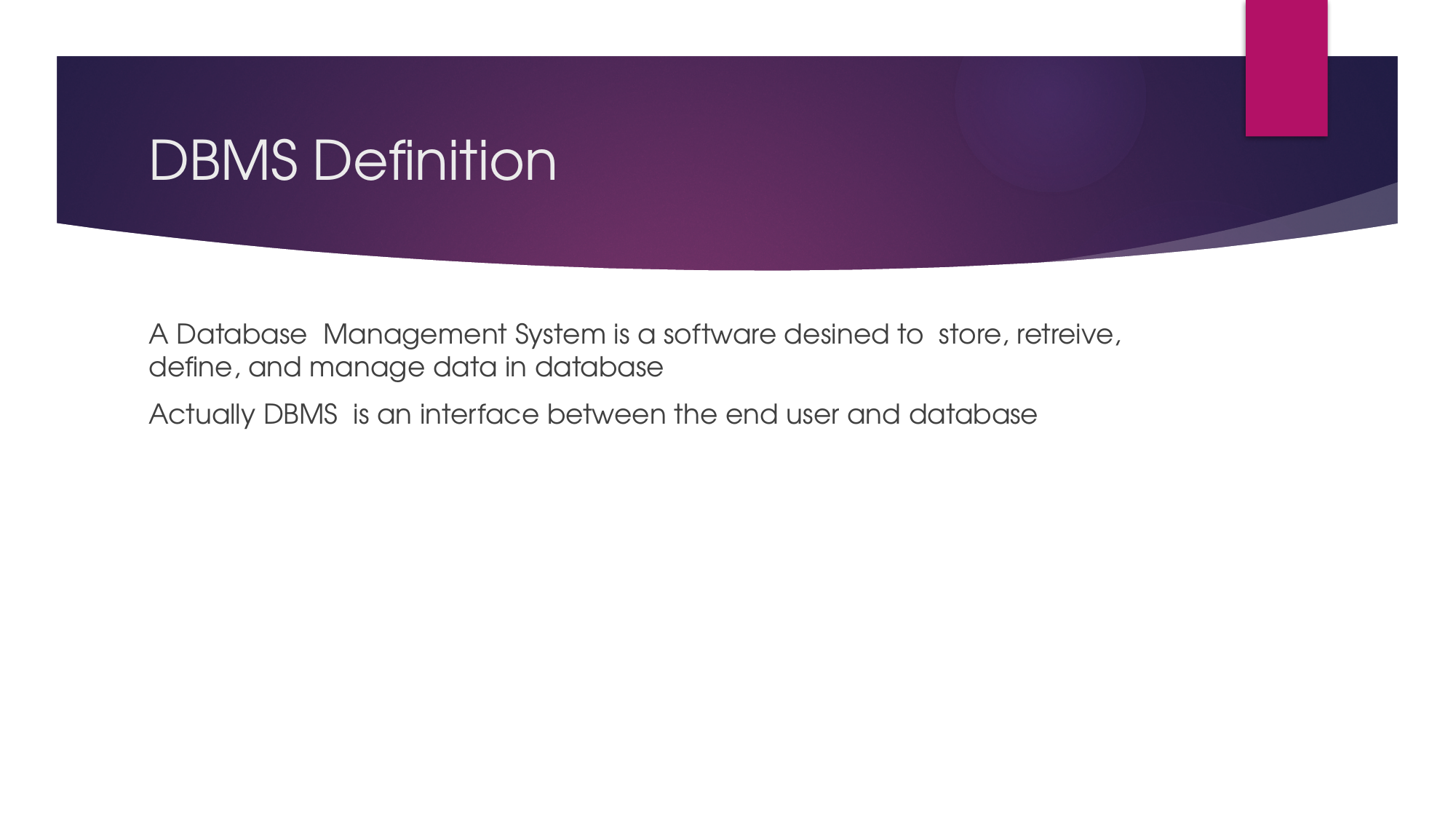

# DBMS Definition
A Database  Management System is a software desined to  store, retreive, define, and manage data in database
Actually DBMS  is an interface between the end user and database